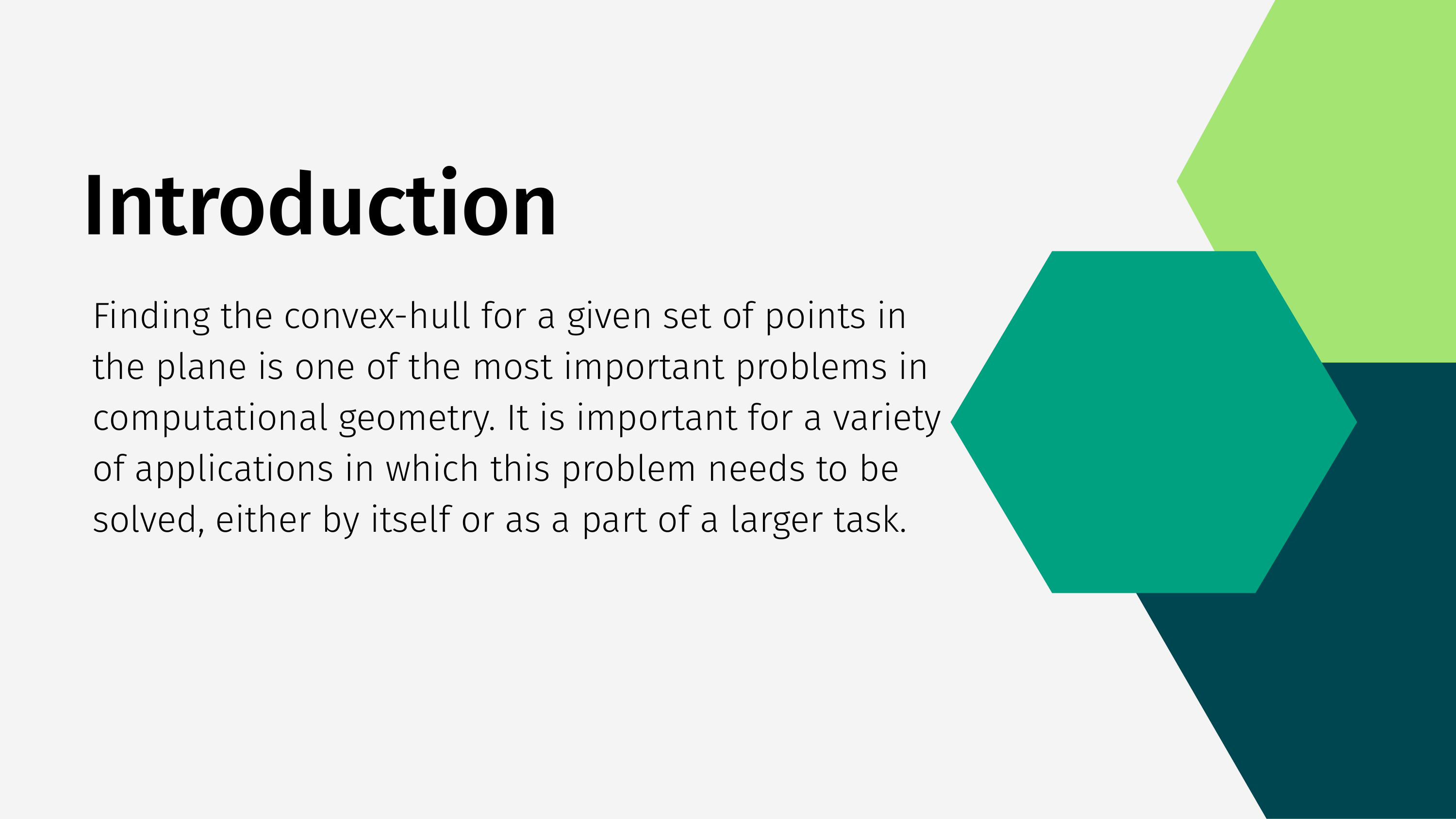

Introduction

Finding the convex-hull for a given set of points in the plane is one of the most important problems in computational geometry. It is important for a variety of applications in which this problem needs to be solved, either by itself or as a part of a larger task.